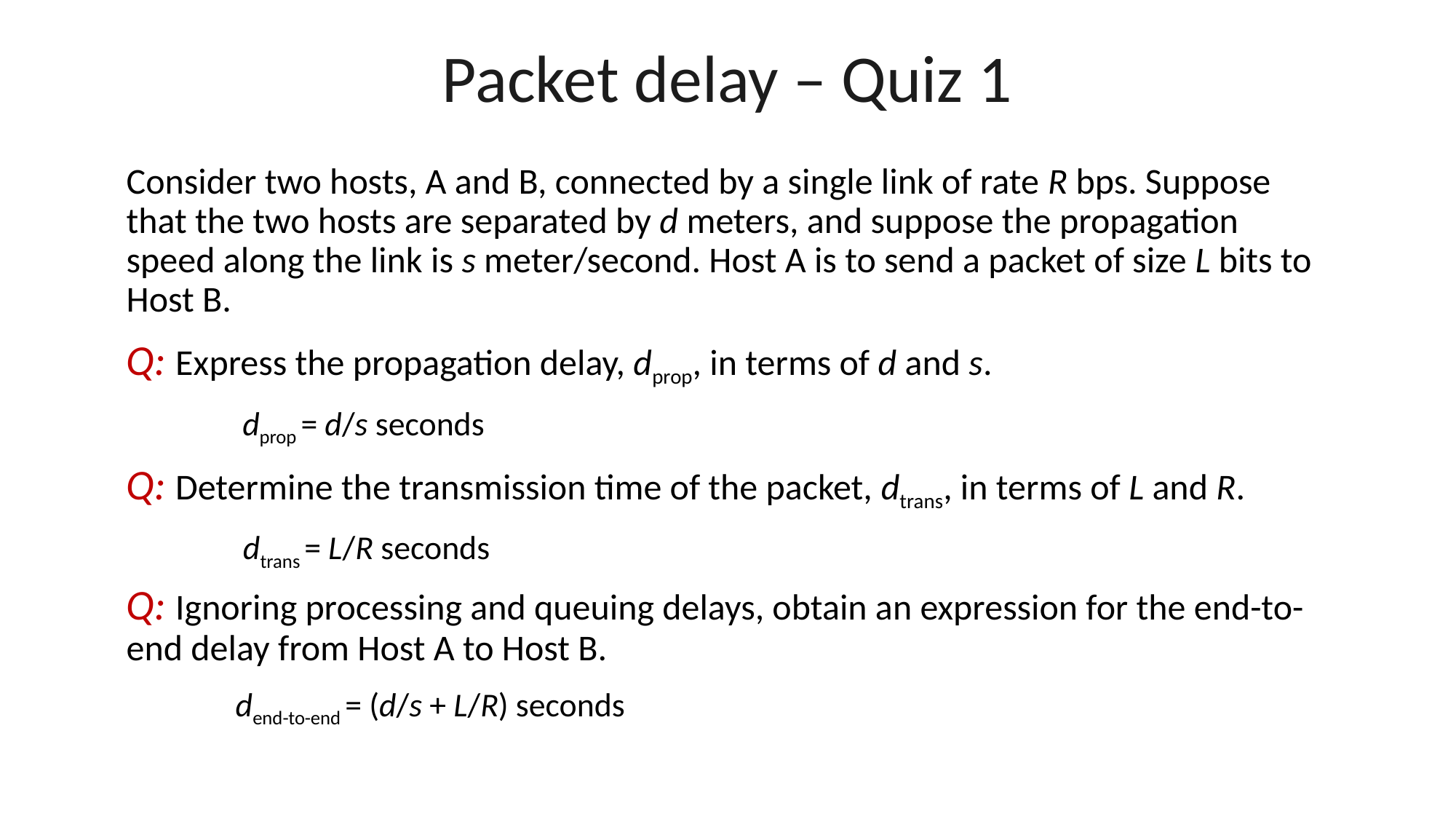

# Packet delay – Quiz 1
Consider two hosts, A and B, connected by a single link of rate R bps. Suppose that the two hosts are separated by d meters, and suppose the propagation speed along the link is s meter/second. Host A is to send a packet of size L bits to Host B.
Q: Express the propagation delay, dprop, in terms of d and s.
	 dprop = d/s seconds
Q: Determine the transmission time of the packet, dtrans, in terms of L and R.
	 dtrans = L/R seconds
Q: Ignoring processing and queuing delays, obtain an expression for the end-to-end delay from Host A to Host B.
	dend-to-end = (d/s + L/R) seconds